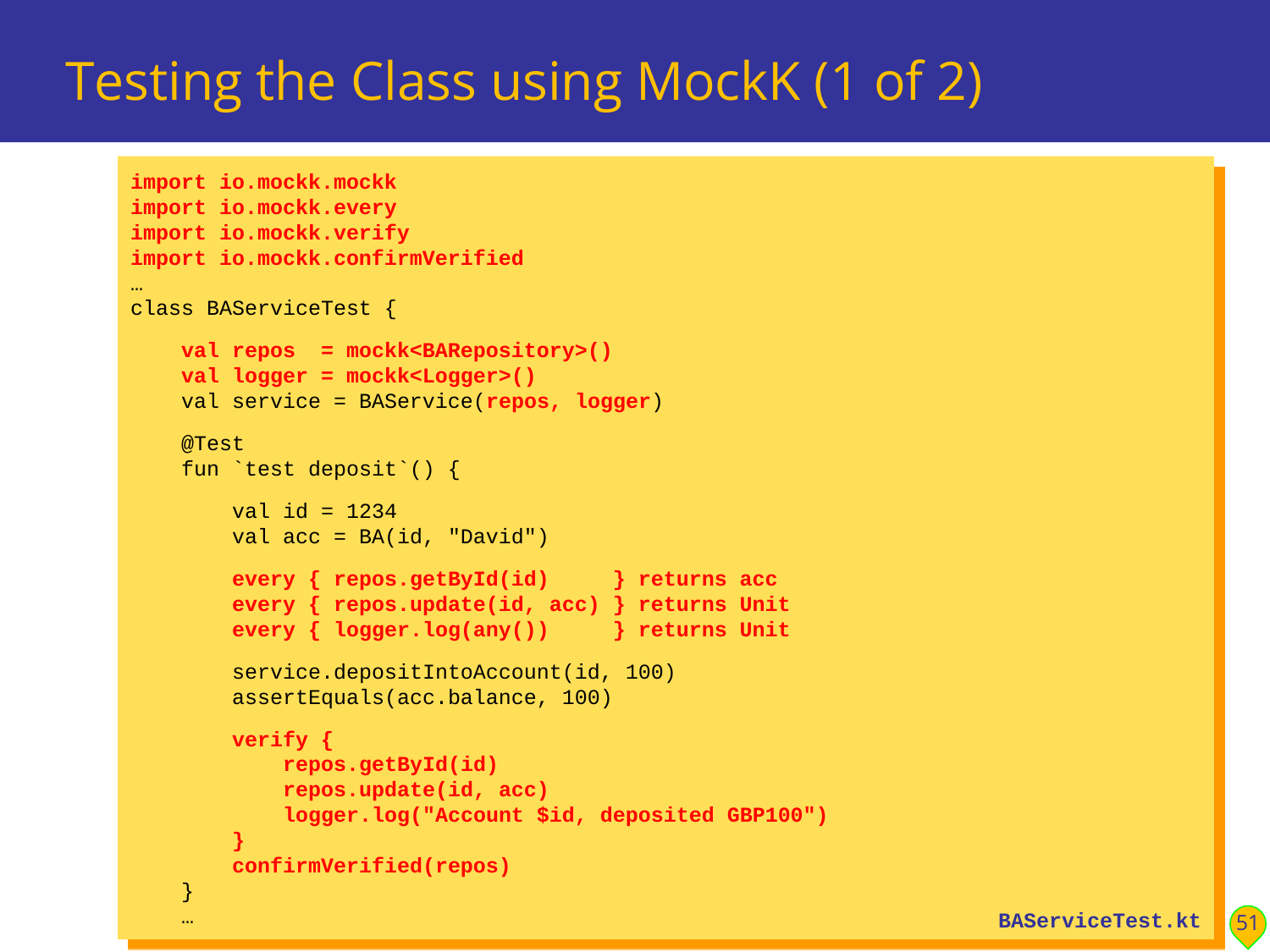

# Testing the Class using MockK (1 of 2)
import io.mockk.mockk
import io.mockk.every
import io.mockk.verify
import io.mockk.confirmVerified
…
class BAServiceTest {

    val repos  = mockk<BARepository>()
    val logger = mockk<Logger>()
    val service = BAService(repos, logger)

    @Test
    fun `test deposit`() {

        val id = 1234
        val acc = BA(id, "David")

        every { repos.getById(id)     } returns acc
        every { repos.update(id, acc) } returns Unit
        every { logger.log(any())     } returns Unit

        service.depositIntoAccount(id, 100)
        assertEquals(acc.balance, 100)

        verify {
            repos.getById(id)
            repos.update(id, acc)
            logger.log("Account $id, deposited GBP100")
        }
        confirmVerified(repos)
    }
    …
51
BAServiceTest.kt